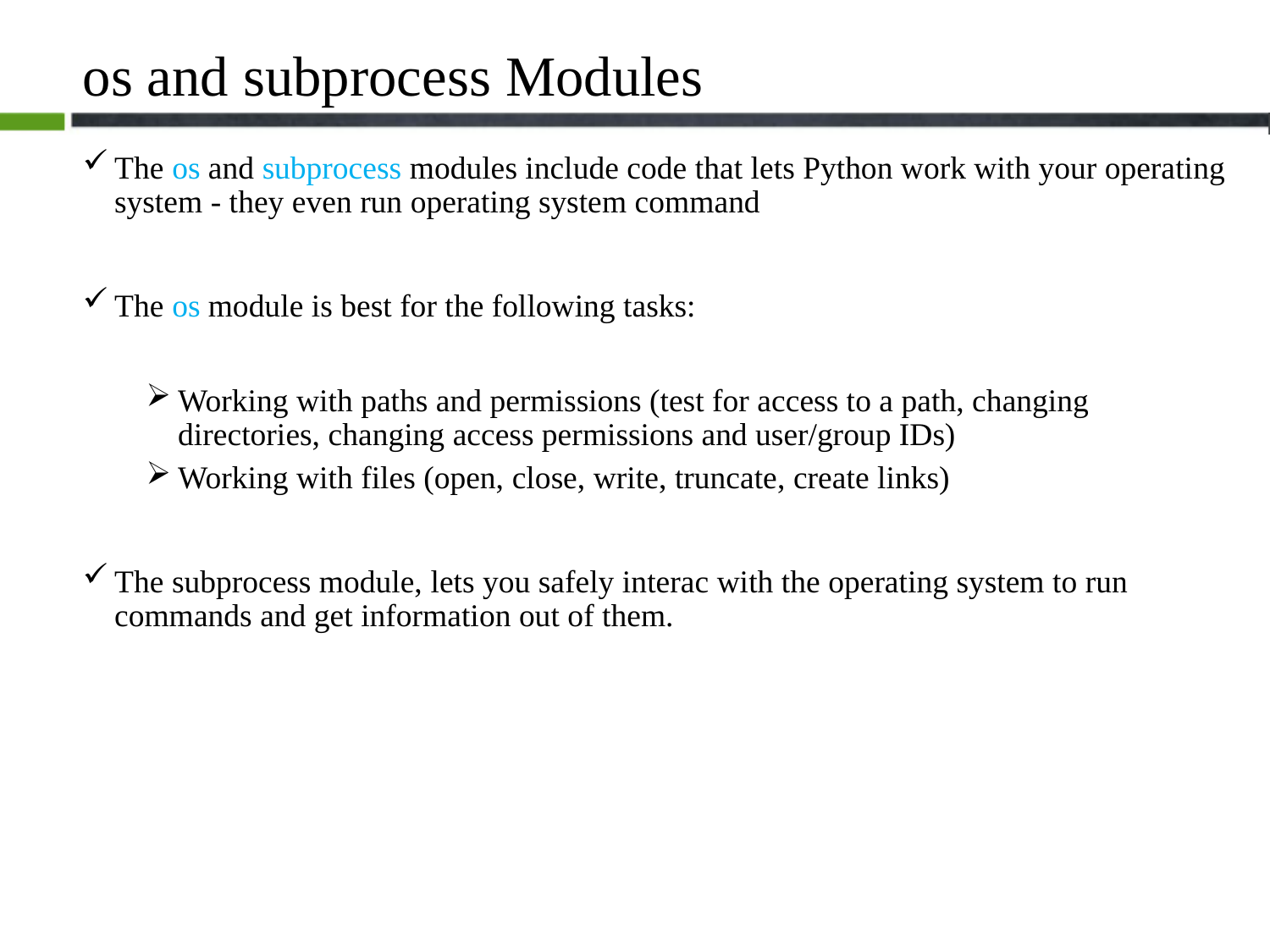

# os and subprocess Modules
The os and subprocess modules include code that lets Python work with your operating system - they even run operating system command

The os module is best for the following tasks:

Working with paths and permissions (test for access to a path, changing directories, changing access permissions and user/group IDs)
Working with files (open, close, write, truncate, create links)

The subprocess module, lets you safely interac with the operating system to run commands and get information out of them.